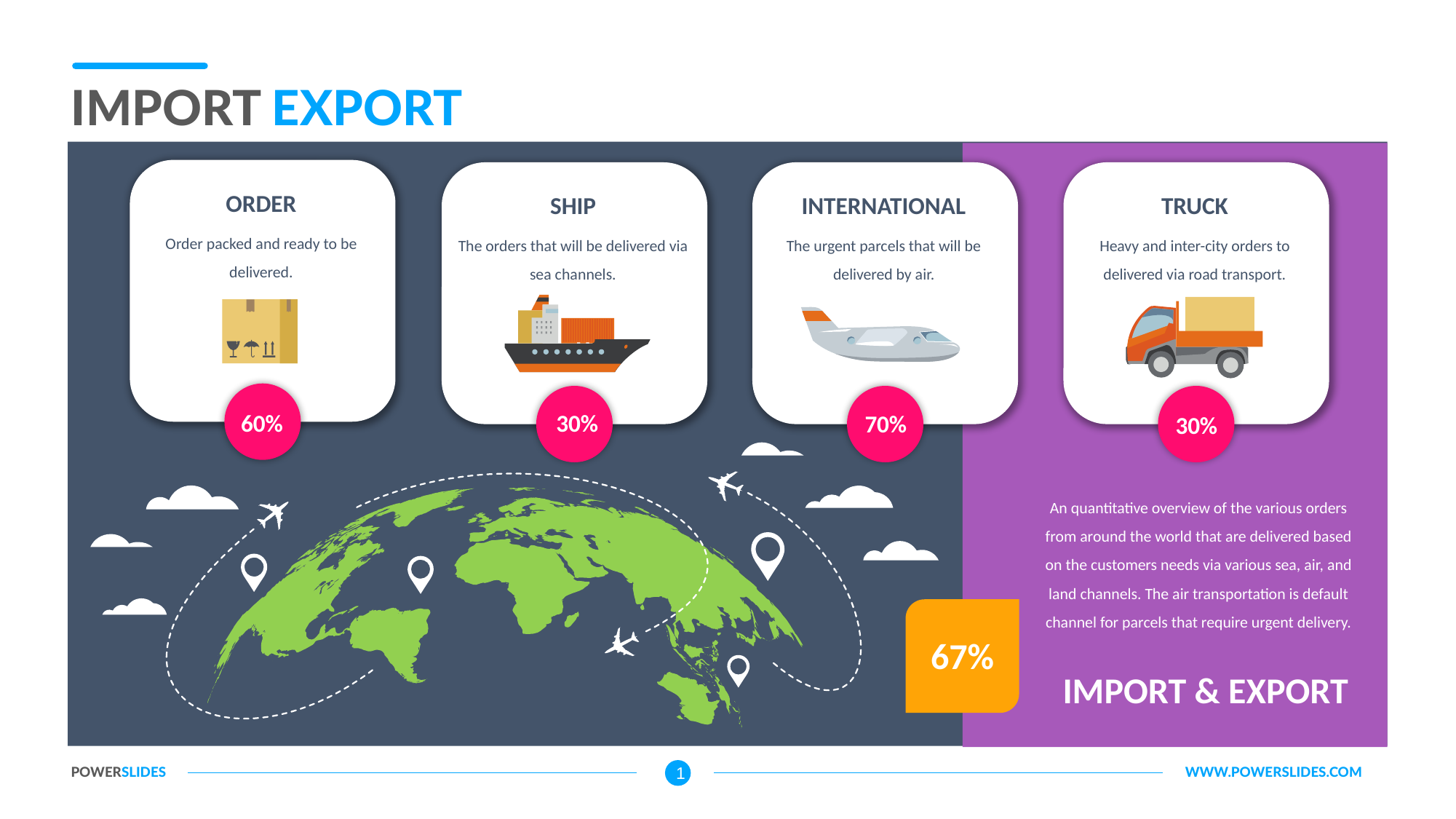

IMPORT EXPORT

ORDER
Order packed and ready to be delivered.
SHIP
The orders that will be delivered via sea channels.
INTERNATIONAL
The urgent parcels that will be delivered by air.
TRUCK
Heavy and inter-city orders to delivered via road transport.

60%
30%
70%
30%

An quantitative overview of the various orders from around the world that are delivered based on the customers needs via various sea, air, and land channels. The air transportation is default channel for parcels that require urgent delivery.

67%
IMPORT & EXPORT
POWERSLIDES									  	       WWW.POWERSLIDES.COM
1